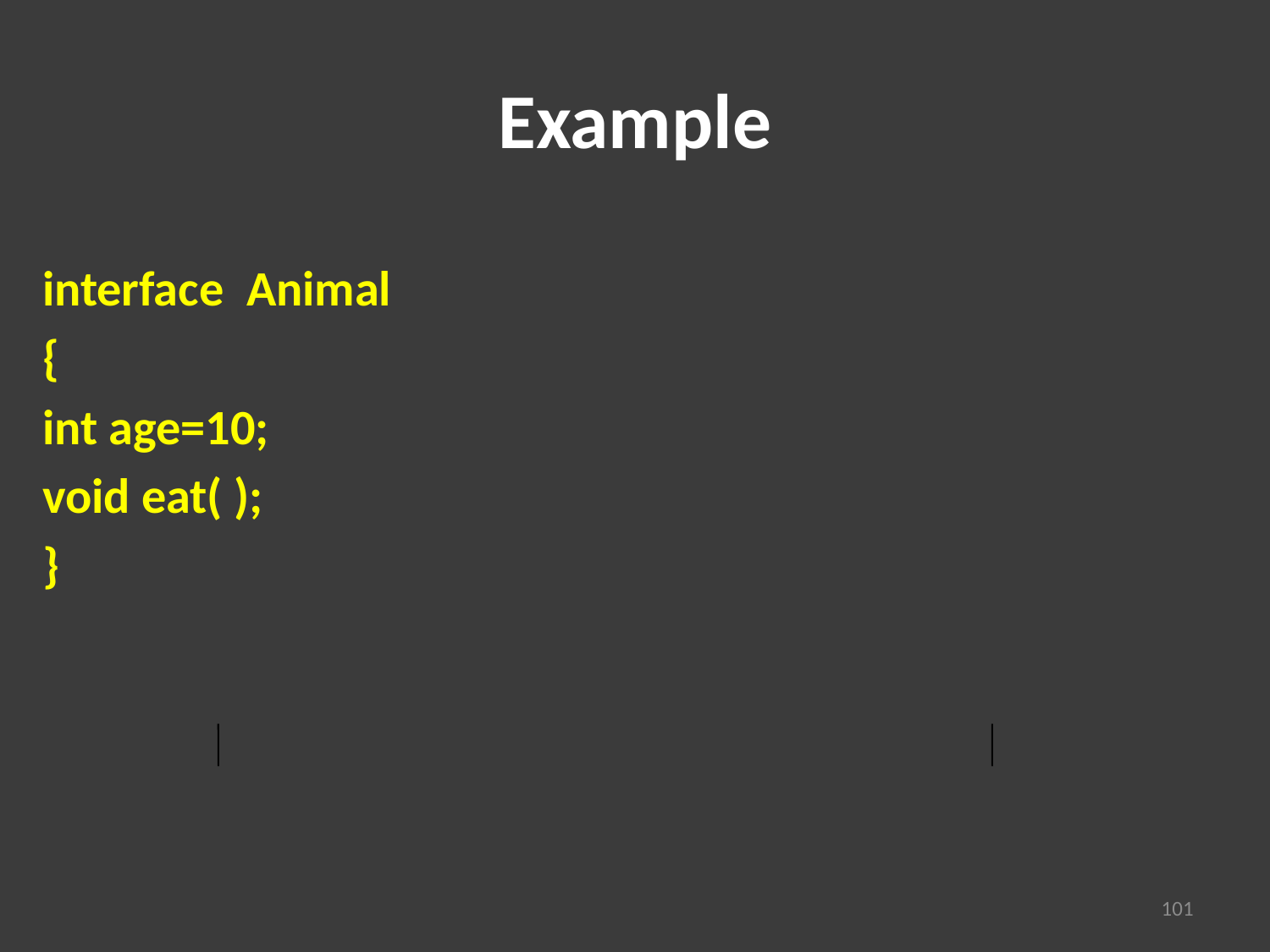

# Example

interface  Animal
{
int age=10;
void eat( );
}

101